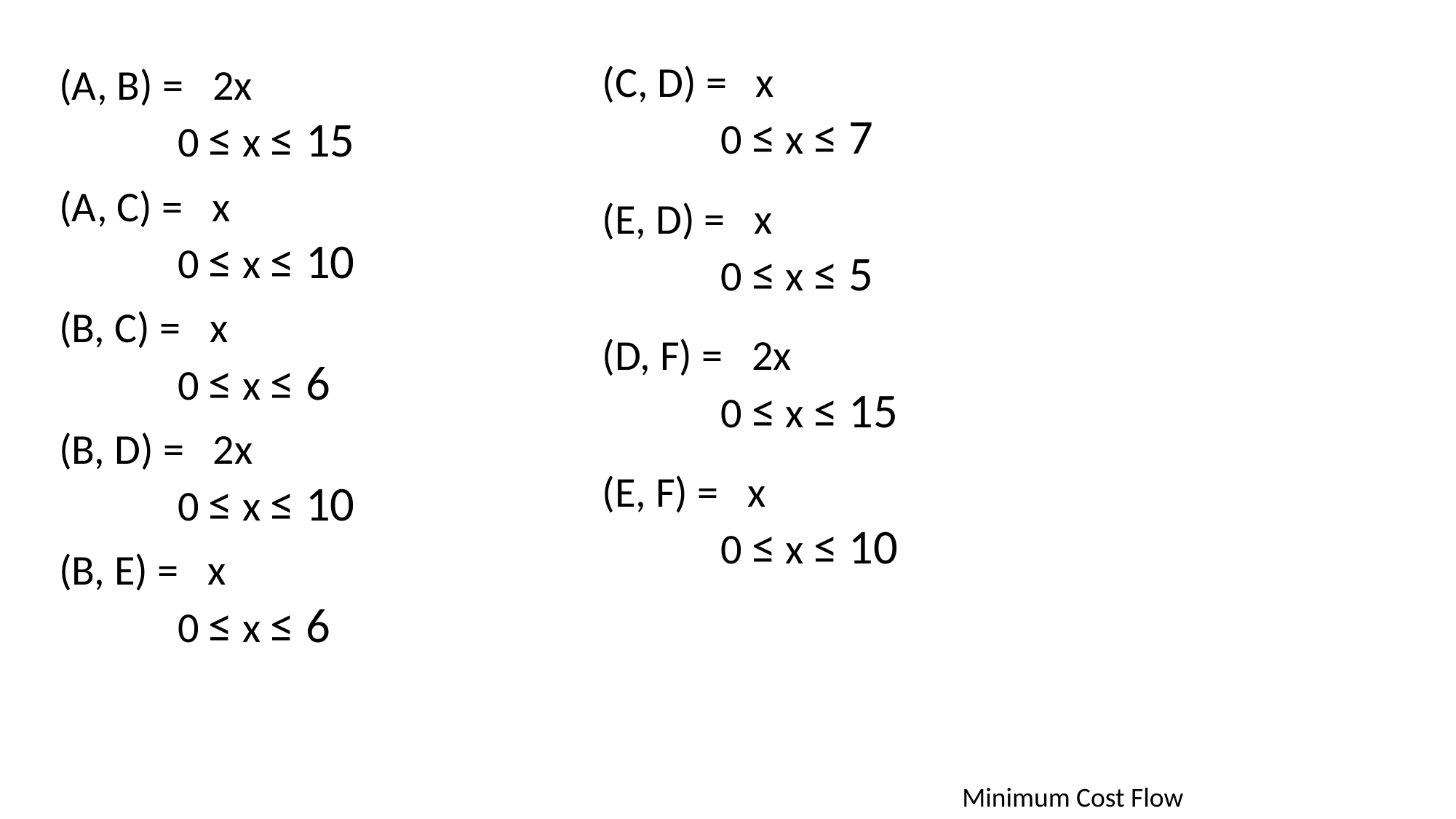

(C, D) =   x
	      0 ≤ x ≤ 7
     (A, B) =   2x
	      0 ≤ x ≤ 15
     (A, C) =   x
	      0 ≤ x ≤ 10
     (E, D) =   x
	      0 ≤ x ≤ 5
     (B, C) =   x
	      0 ≤ x ≤ 6
     (D, F) =   2x
	      0 ≤ x ≤ 15
     (B, D) =   2x
	      0 ≤ x ≤ 10
     (E, F) =   x
	      0 ≤ x ≤ 10
     (B, E) =   x
	      0 ≤ x ≤ 6
Minimum Cost Flow